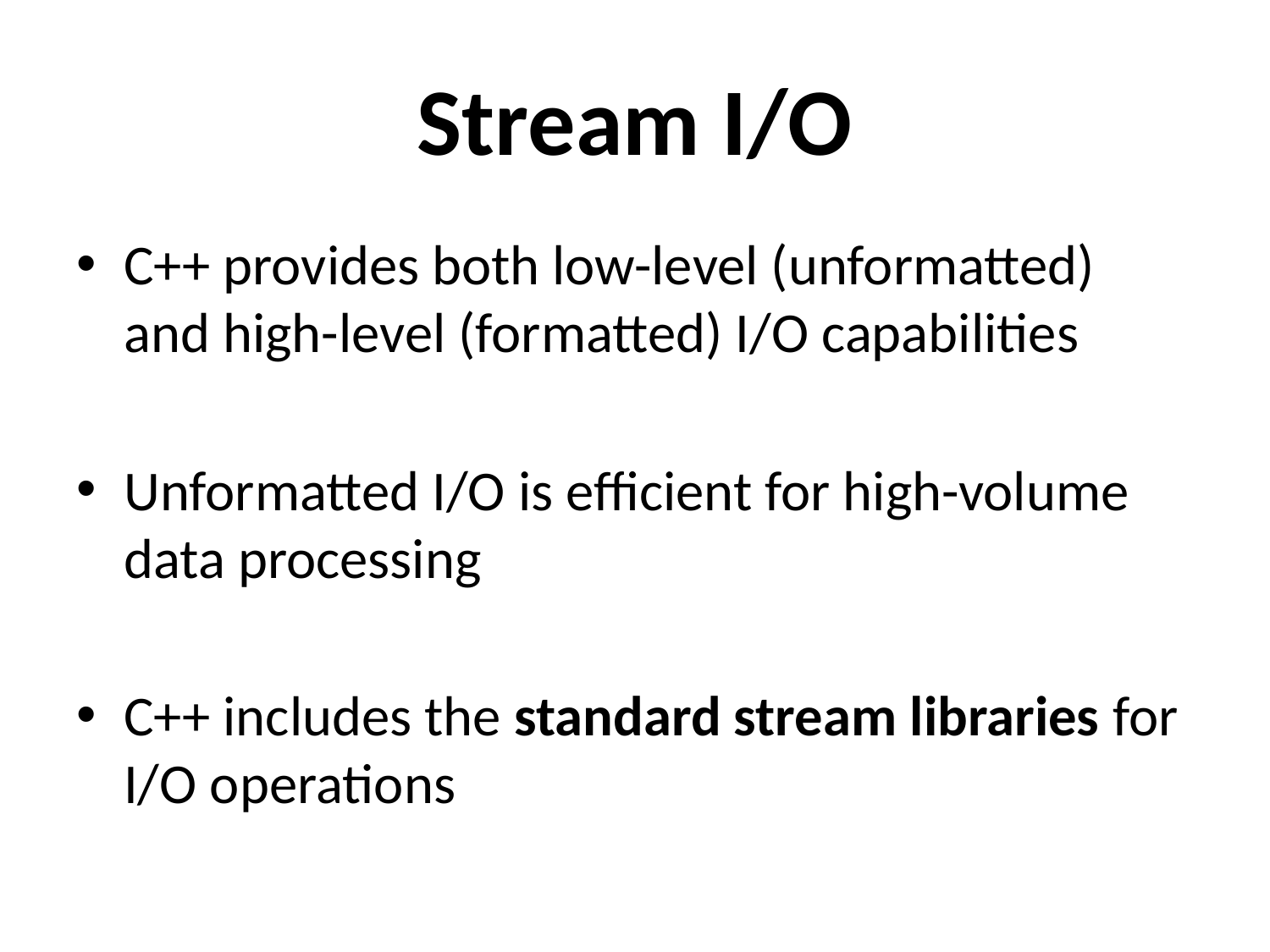

# Stream I/O
C++ provides both low-level (unformatted) and high-level (formatted) I/O capabilities

Unformatted I/O is efficient for high-volume data processing

C++ includes the standard stream libraries for I/O operations